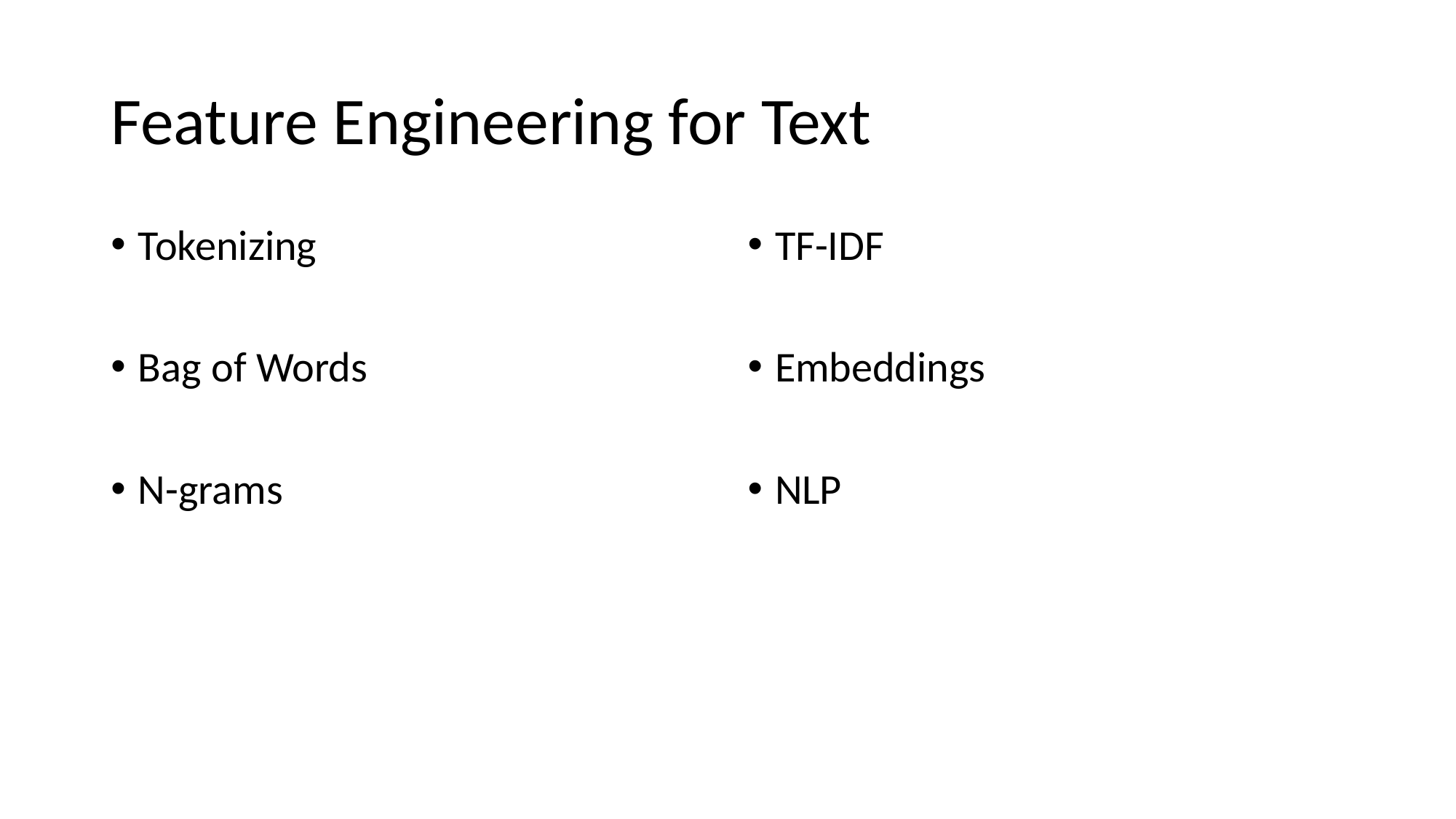

# Feature Engineering for Text
Tokenizing

Bag of Words

N-grams
TF-IDF

Embeddings

NLP